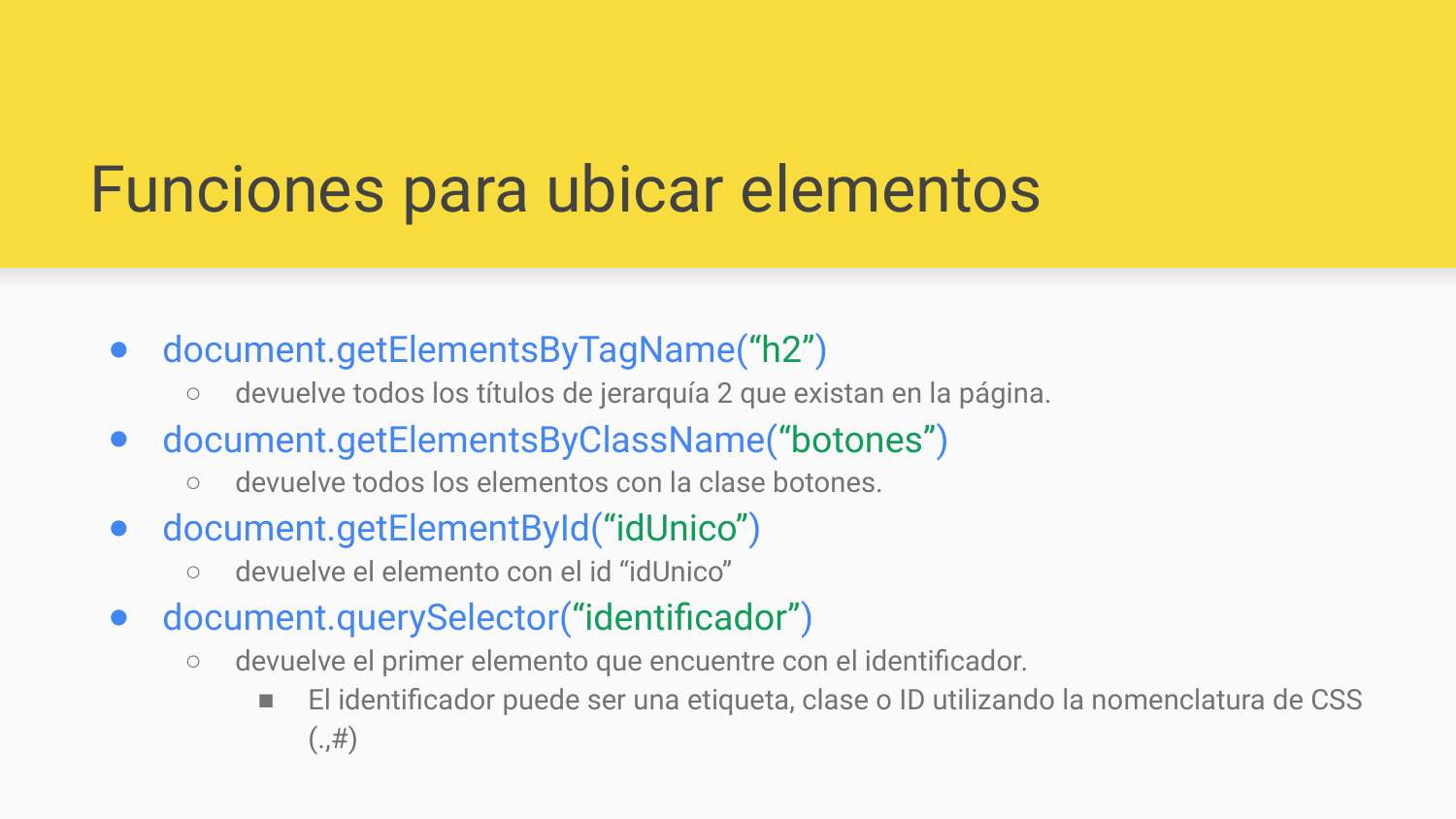

# Funciones para ubicar elementos
document.getElementsByTagName(“h2”)
devuelve todos los títulos de jerarquía 2 que existan en la página.
document.getElementsByClassName(“botones”)
devuelve todos los elementos con la clase botones.
document.getElementById(“idUnico”)
devuelve el elemento con el id “idUnico”
document.querySelector(“identificador”)
devuelve el primer elemento que encuentre con el identificador.
El identificador puede ser una etiqueta, clase o ID utilizando la nomenclatura de CSS (.,#)